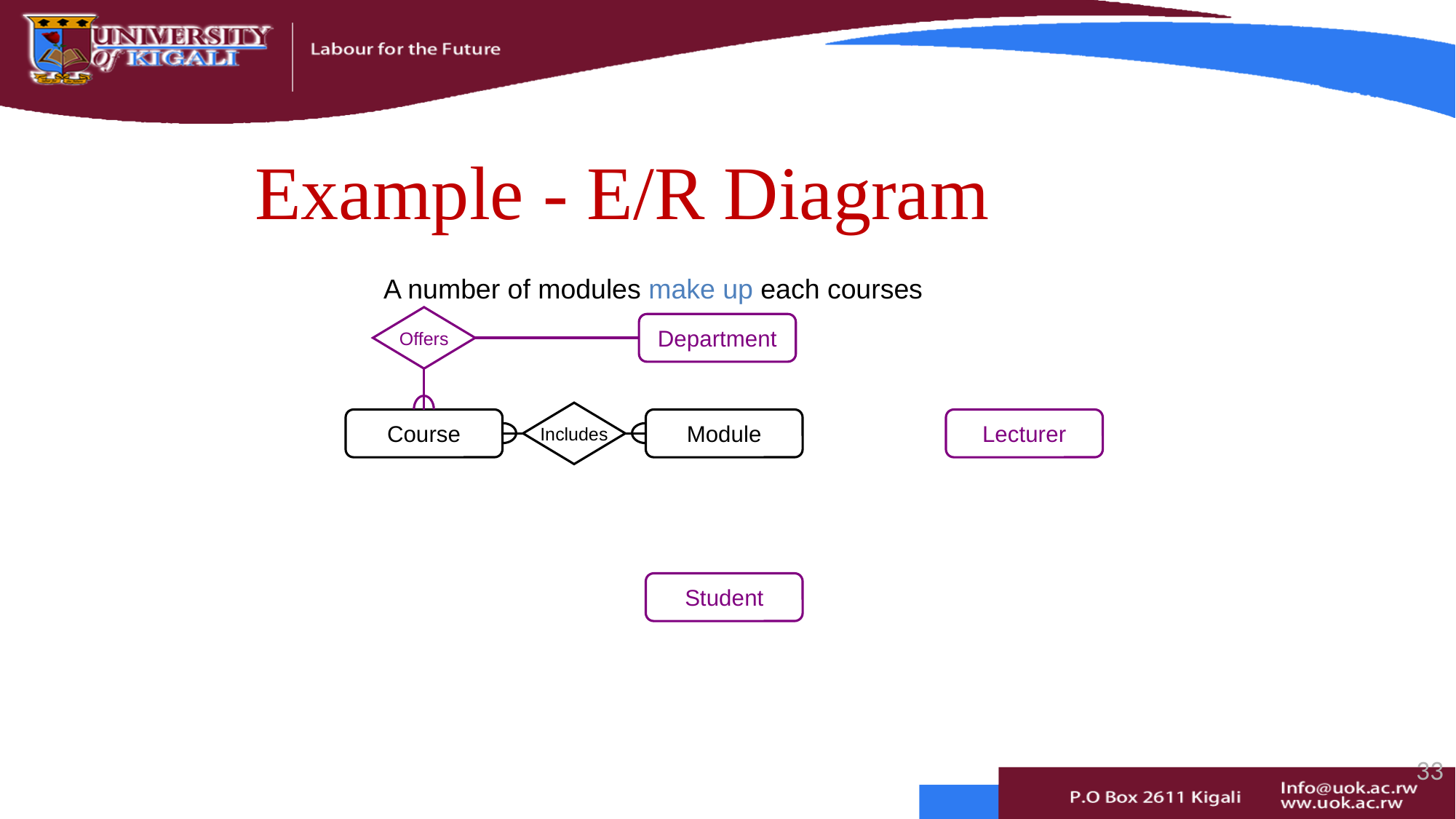

# Example - E/R Diagram
A number of modules make up each courses
Offers
Department

Includes
Course
Module
Lecturer

Student
33